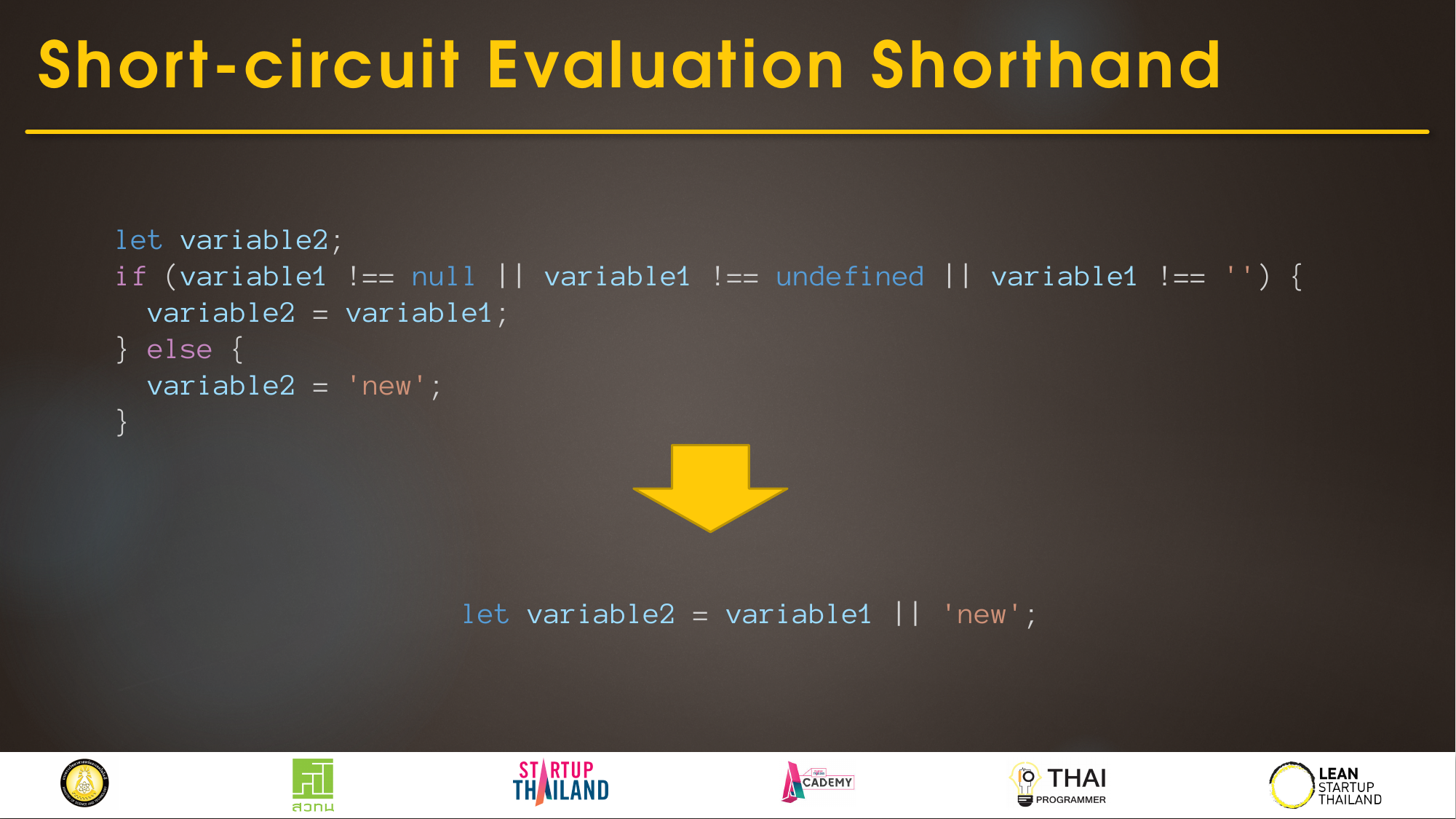

# Short-circuit Evaluation Shorthand

let variable2;
if (variable1 !== null || variable1 !== undefined || variable1 !== '') {
  variable2 = variable1;
} else {
  variable2 = 'new';
}

let variable2 = variable1 || 'new';